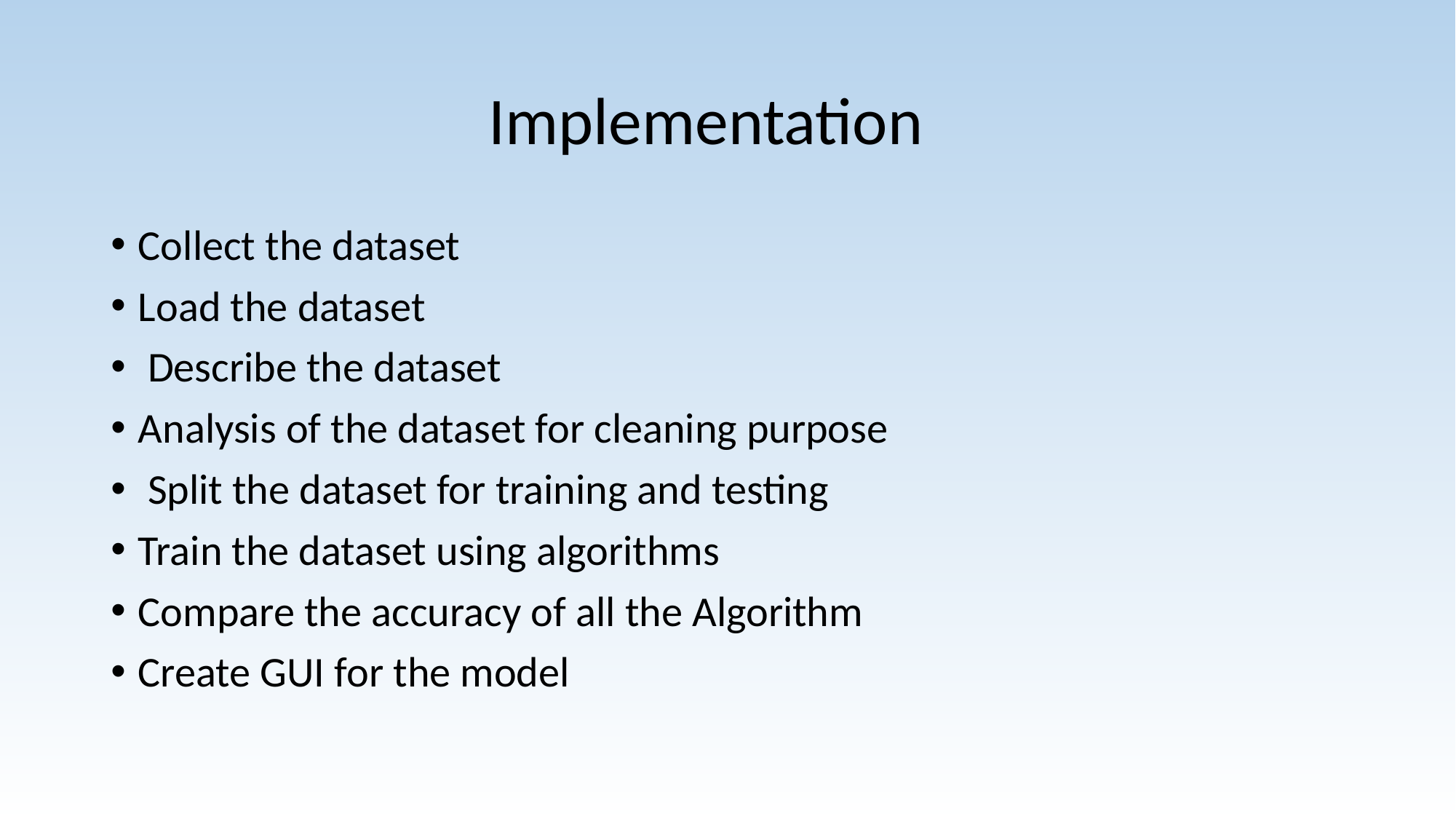

# Implementation
Collect the dataset
Load the dataset
 Describe the dataset
Analysis of the dataset for cleaning purpose
 Split the dataset for training and testing
Train the dataset using algorithms
Compare the accuracy of all the Algorithm
Create GUI for the model